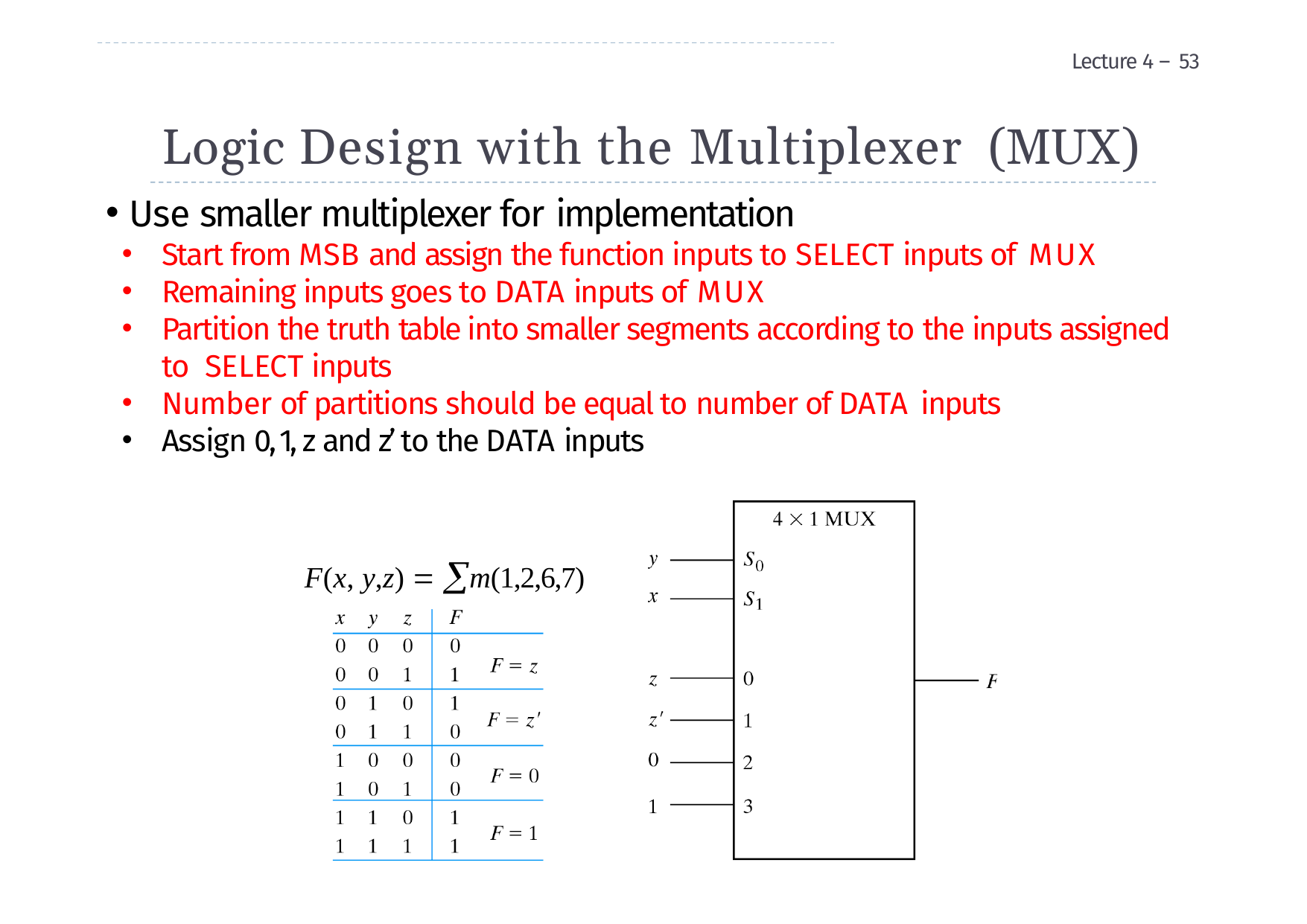

Lecture 4 – 53
# Logic Design with the Multiplexer (MUX)

Use smaller multiplexer for implementation
Start from MSB and assign the function inputs to SELECT inputs of MUX
Remaining inputs goes to DATA inputs of MUX
Partition the truth table into smaller segments according to the inputs assigned to  SELECT inputs
Number of partitions should be equal to number of DATA inputs
Assign 0, 1, z and z’ to the DATA inputs

F(x, y,z) = ∑m(1,2,6,7)